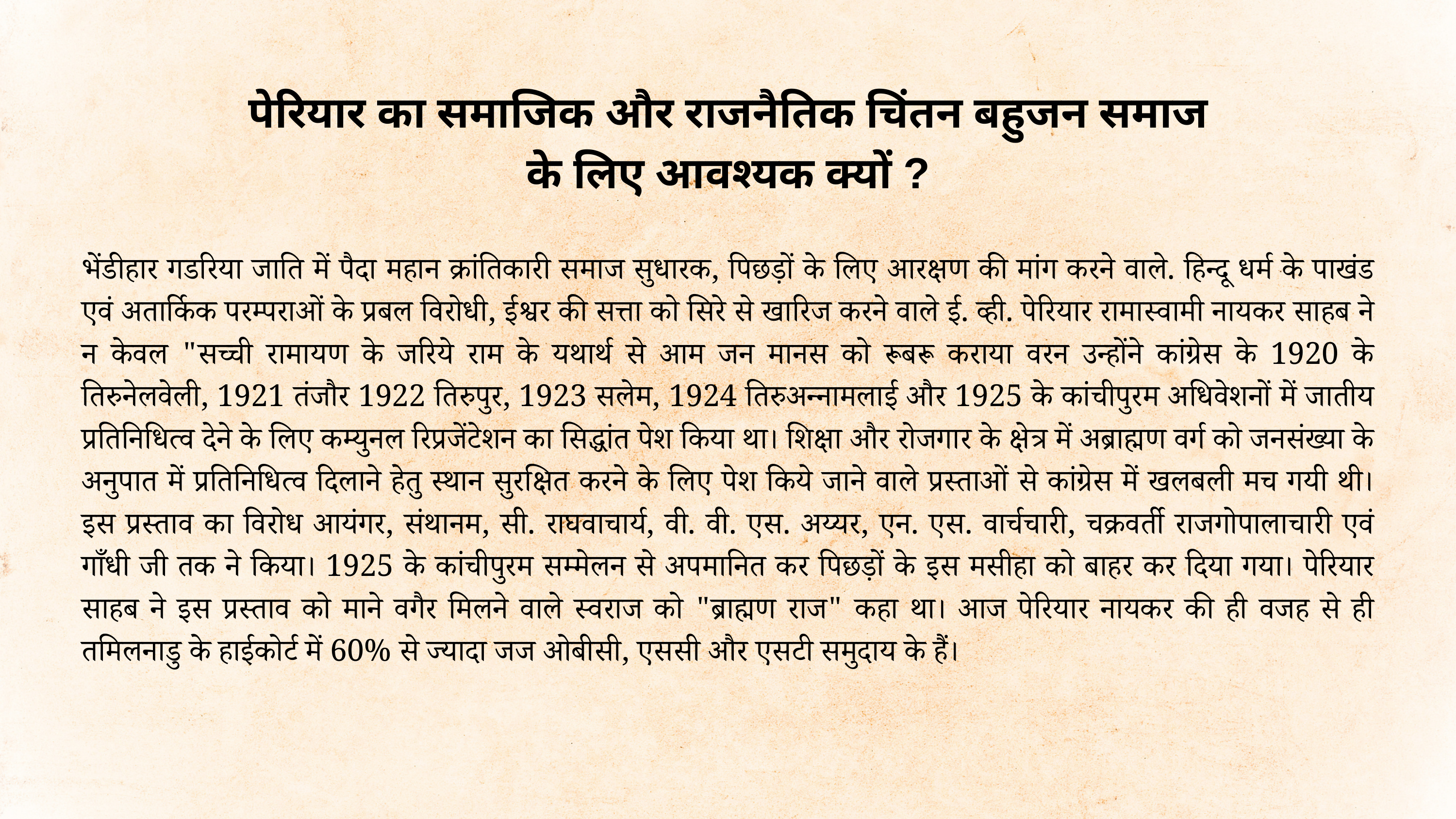

पेरियार का समाजिक और राजनैतिक चिंतन बहुजन समाज के लिए आवश्यक क्यों ?
भेंडीहार गडरिया जाति में पैदा महान क्रांतिकारी समाज सुधारक, पिछड़ों के लिए आरक्षण की मांग करने वाले. हिन्दू धर्म के पाखंड एवं अतार्किक परम्पराओं के प्रबल विरोधी, ईश्वर की सत्ता को सिरे से खारिज करने वाले ई. व्ही. पेरियार रामास्वामी नायकर साहब ने न केवल "सच्ची रामायण के जरिये राम के यथार्थ से आम जन मानस को रूबरू कराया वरन उन्होंने कांग्रेस के 1920 के तिरुनेलवेली, 1921 तंजौर 1922 तिरुपुर, 1923 सलेम, 1924 तिरुअन्नामलाई और 1925 के कांचीपुरम अधिवेशनों में जातीय प्रतिनिधित्व देने के लिए कम्युनल रिप्रजेंटेशन का सिद्धांत पेश किया था। शिक्षा और रोजगार के क्षेत्र में अब्राह्मण वर्ग को जनसंख्या के अनुपात में प्रतिनिधित्व दिलाने हेतु स्थान सुरक्षित करने के लिए पेश किये जाने वाले प्रस्ताओं से कांग्रेस में खलबली मच गयी थी। इस प्रस्ताव का विरोध आयंगर, संथानम, सी. राघवाचार्य, वी. वी. एस. अय्यर, एन. एस. वार्चचारी, चक्रवर्ती राजगोपालाचारी एवं गाँधी जी तक ने किया। 1925 के कांचीपुरम सम्मेलन से अपमानित कर पिछड़ों के इस मसीहा को बाहर कर दिया गया। पेरियार साहब ने इस प्रस्ताव को माने वगैर मिलने वाले स्वराज को "ब्राह्मण राज" कहा था। आज पेरियार नायकर की ही वजह से ही तमिलनाडु के हाईकोर्ट में 60% से ज्यादा जज ओबीसी, एससी और एसटी समुदाय के हैं।